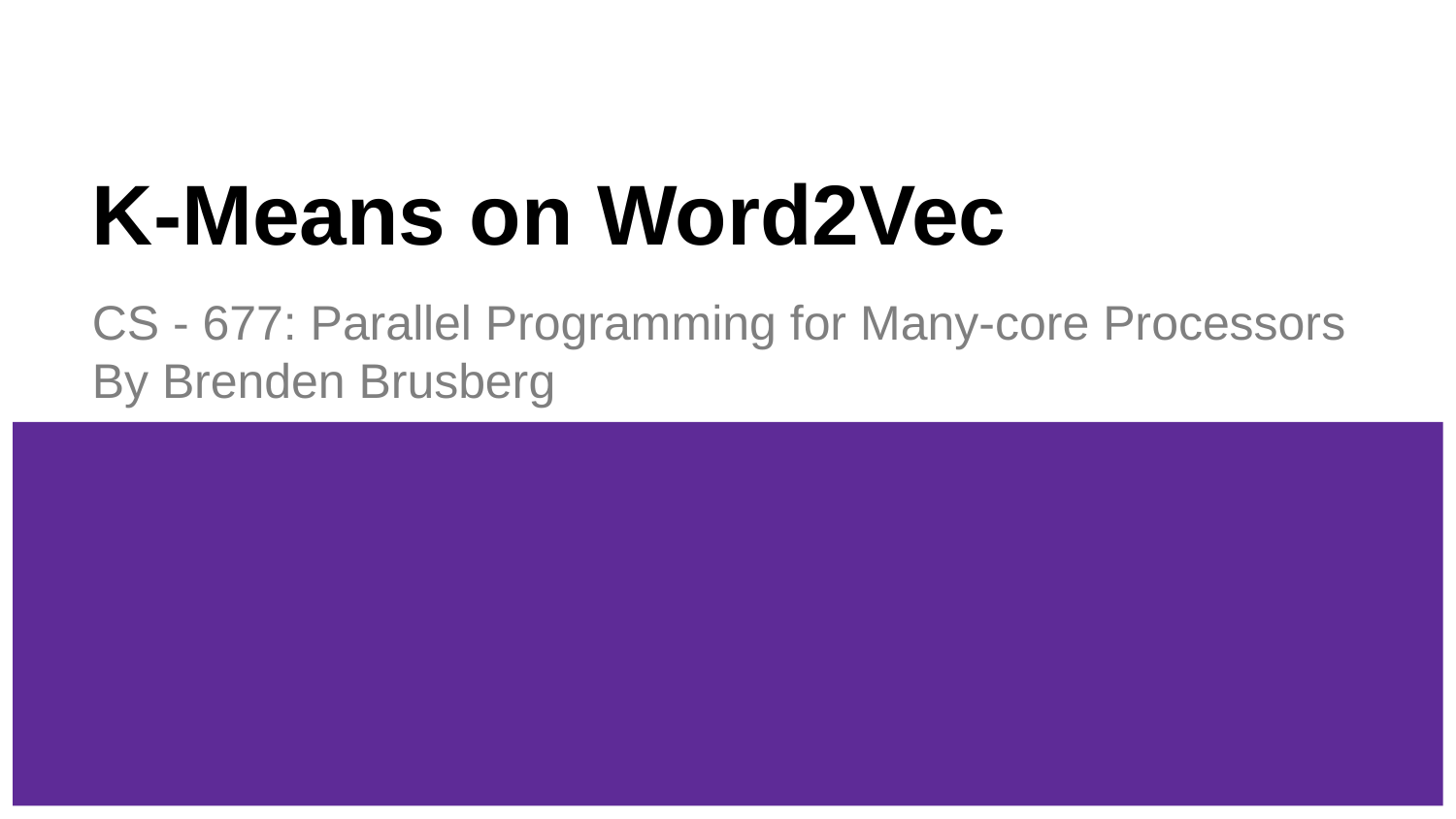

# K-Means on Word2Vec
CS - 677: Parallel Programming for Many-core Processors
By Brenden Brusberg